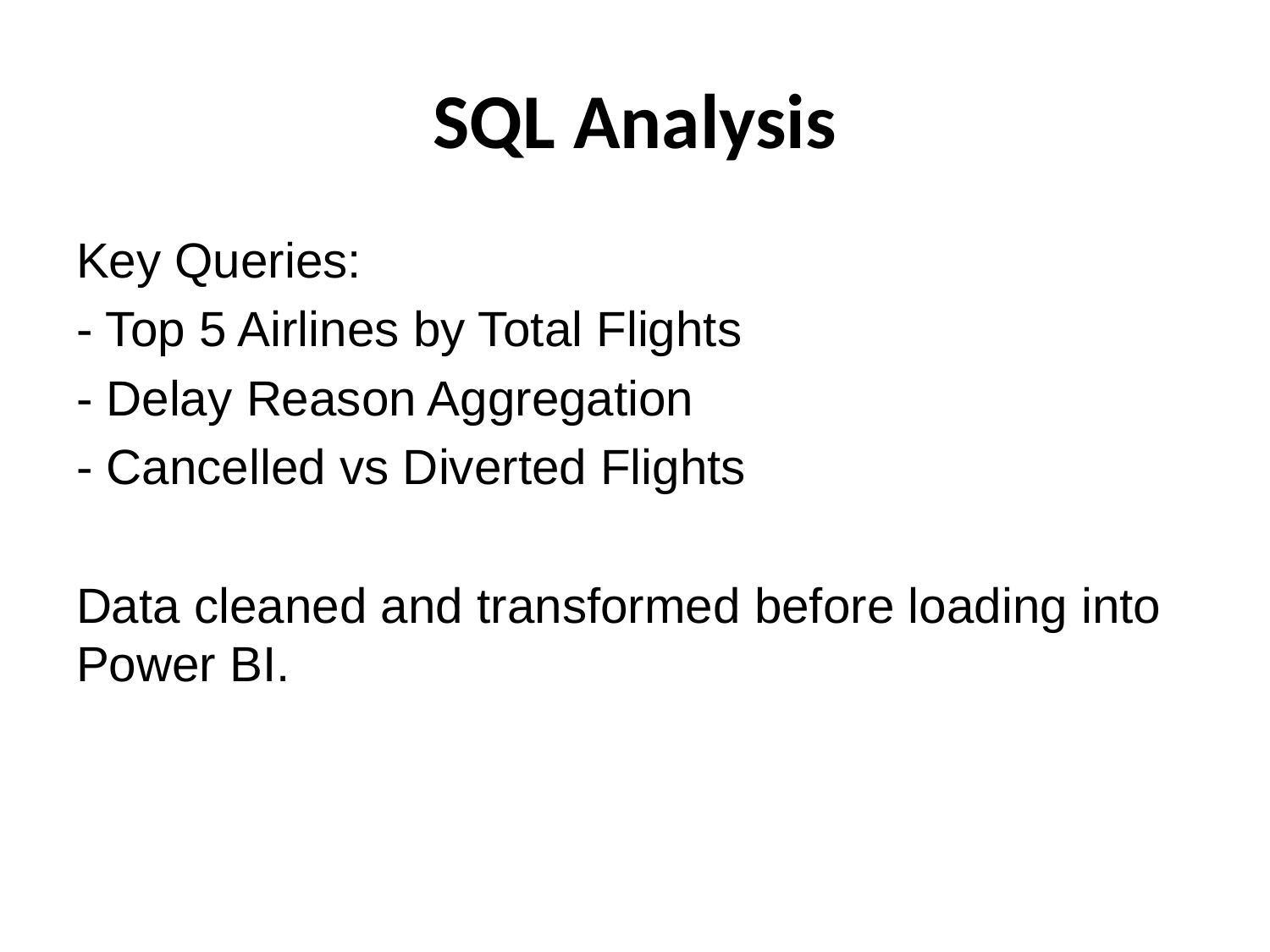

# SQL Analysis
Key Queries:
- Top 5 Airlines by Total Flights
- Delay Reason Aggregation
- Cancelled vs Diverted Flights

Data cleaned and transformed before loading into Power BI.